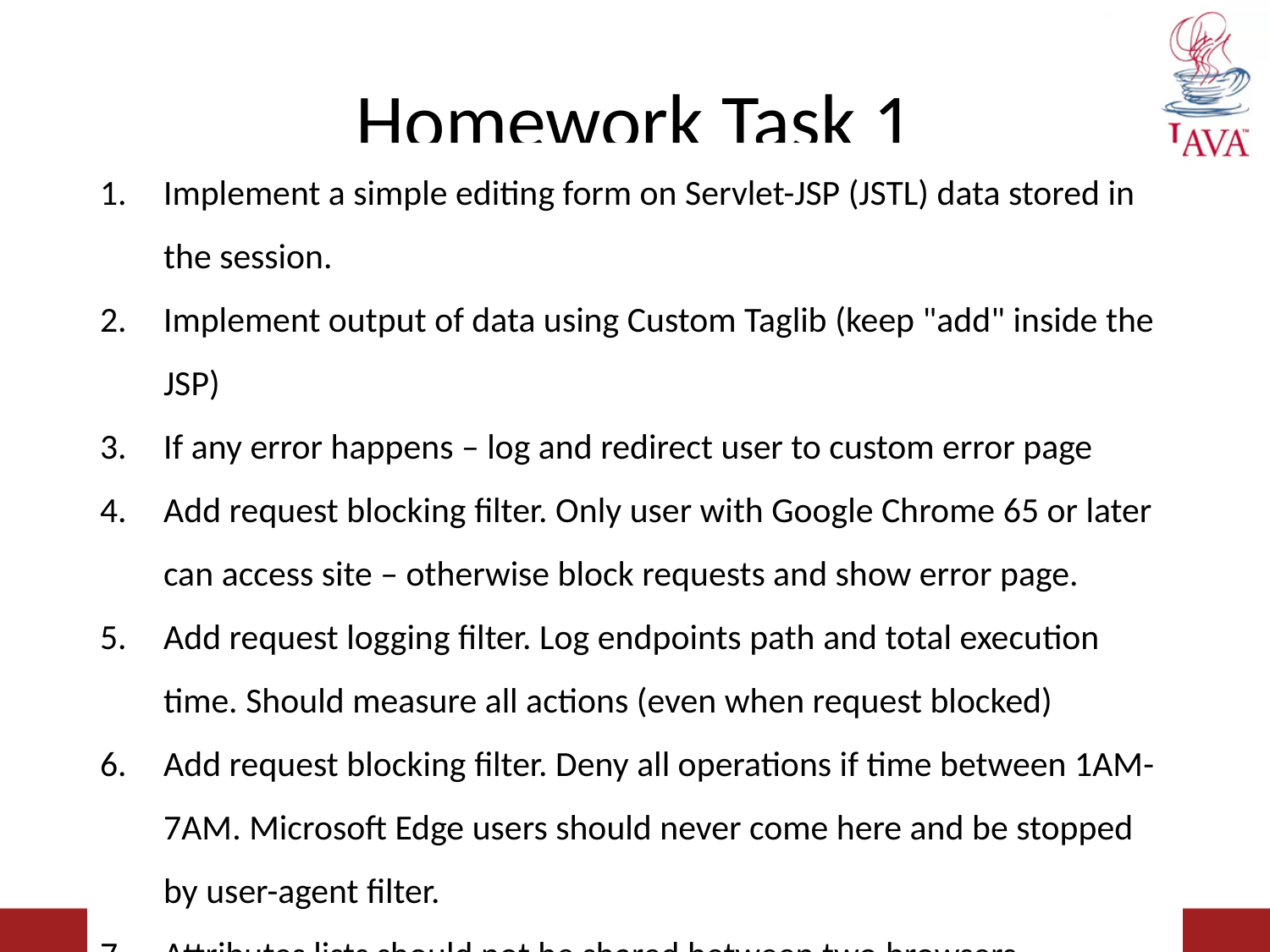

# Homework Task 1
Implement a simple editing form on Servlet-JSP (JSTL) data stored in the session.
Implement output of data using Custom Taglib (keep "add" inside the JSP)
If any error happens – log and redirect user to custom error page
Add request blocking filter. Only user with Google Chrome 65 or later can access site – otherwise block requests and show error page.
Add request logging filter. Log endpoints path and total execution time. Should measure all actions (even when request blocked)
Add request blocking filter. Deny all operations if time between 1AM-7AM. Microsoft Edge users should never come here and be stopped by user-agent filter.
Attributes lists should not be shared between two browsers